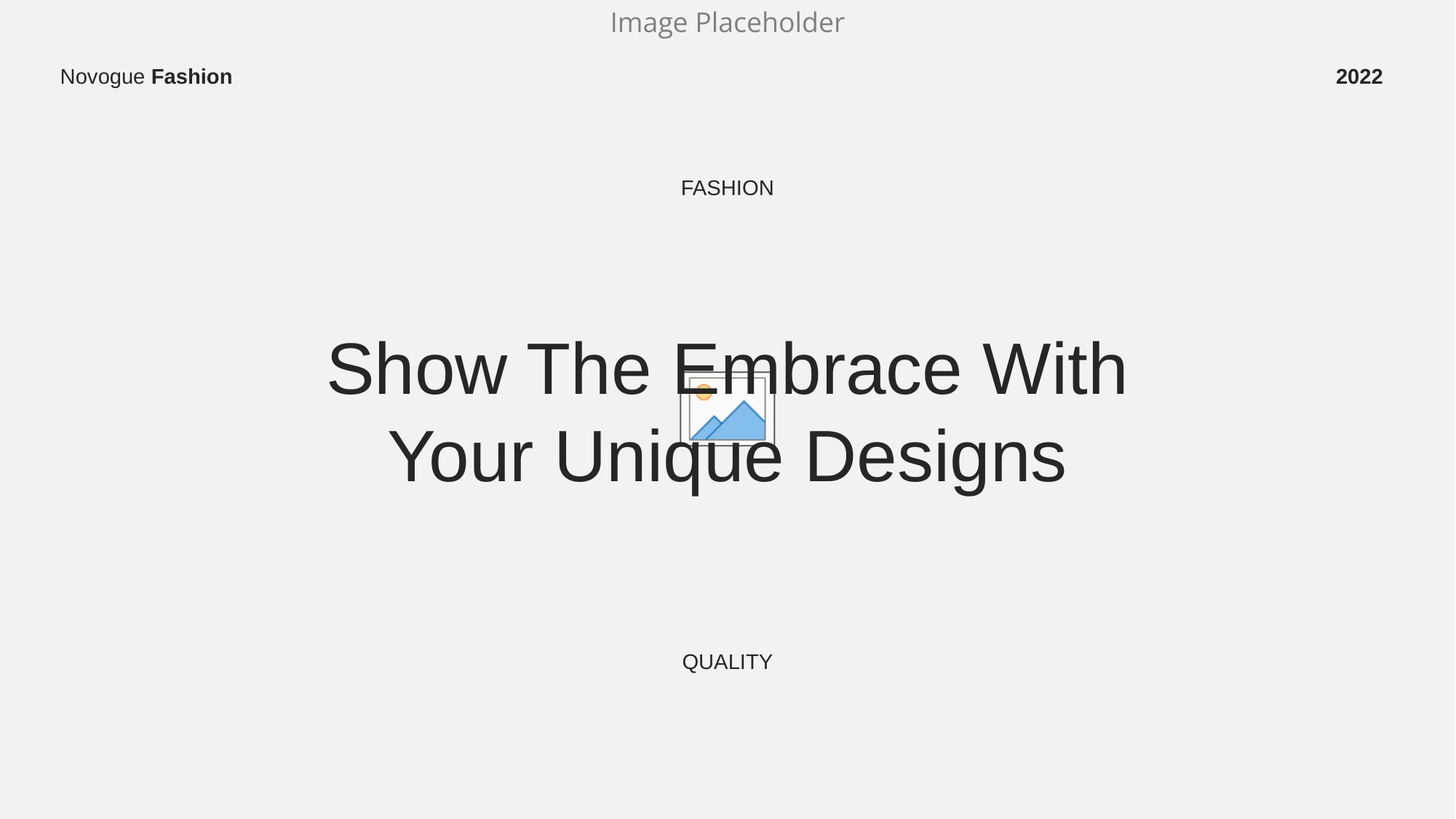

Novogue Fashion
2022
FASHION
Show The Embrace With Your Unique Designs
QUALITY